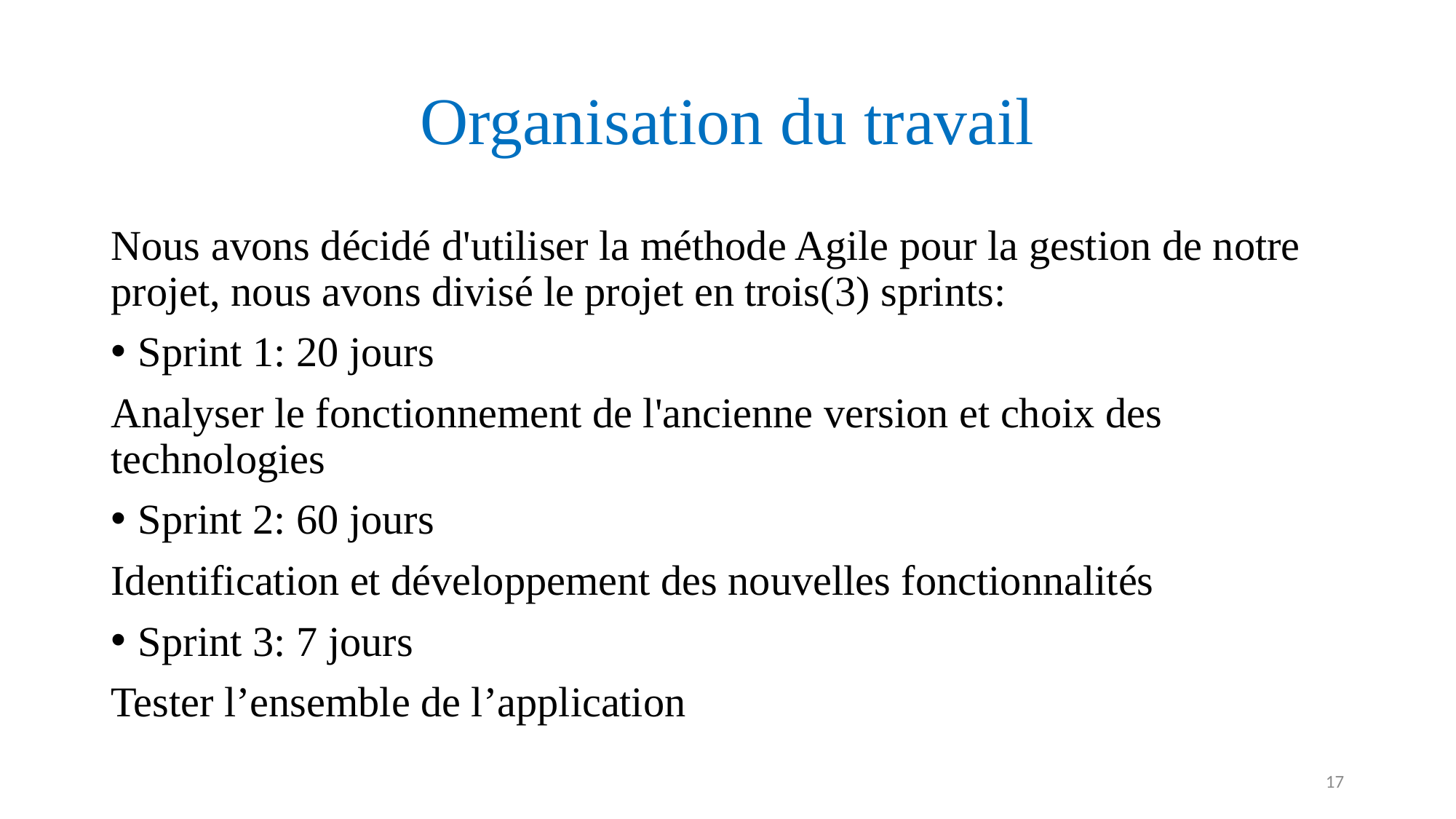

# Organisation du travail
Nous avons décidé d'utiliser la méthode Agile pour la gestion de notre projet, nous avons divisé le projet en trois(3) sprints:
Sprint 1: 20 jours
Analyser le fonctionnement de l'ancienne version et choix des technologies
Sprint 2: 60 jours
Identification et développement des nouvelles fonctionnalités
Sprint 3: 7 jours
Tester l’ensemble de l’application

17